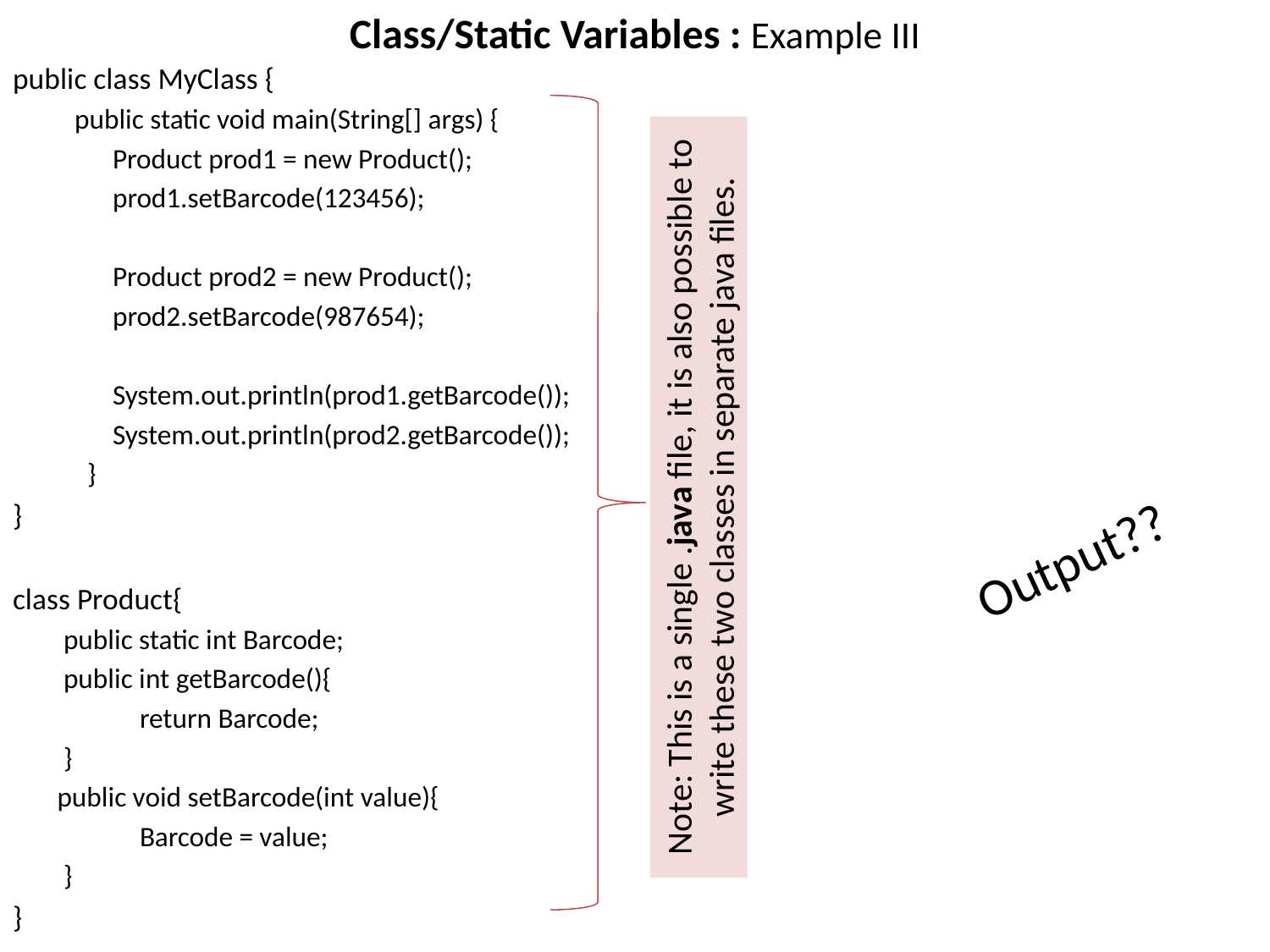

# Class/Static Variables : Example III
public class MyClass {
 public static void main(String[] args) {
       Product prod1 = new Product();
       prod1.setBarcode(123456);

       Product prod2 = new Product();
       prod2.setBarcode(987654);

       System.out.println(prod1.getBarcode());
       System.out.println(prod2.getBarcode());
   }
}

class Product{
        public static int Barcode;
        public int getBarcode(){
	return Barcode;
        }
       public void setBarcode(int value){
	Barcode = value;
        }
}

Note: This is a single .java file, it is also possible to write these two classes in separate java files.
Output??